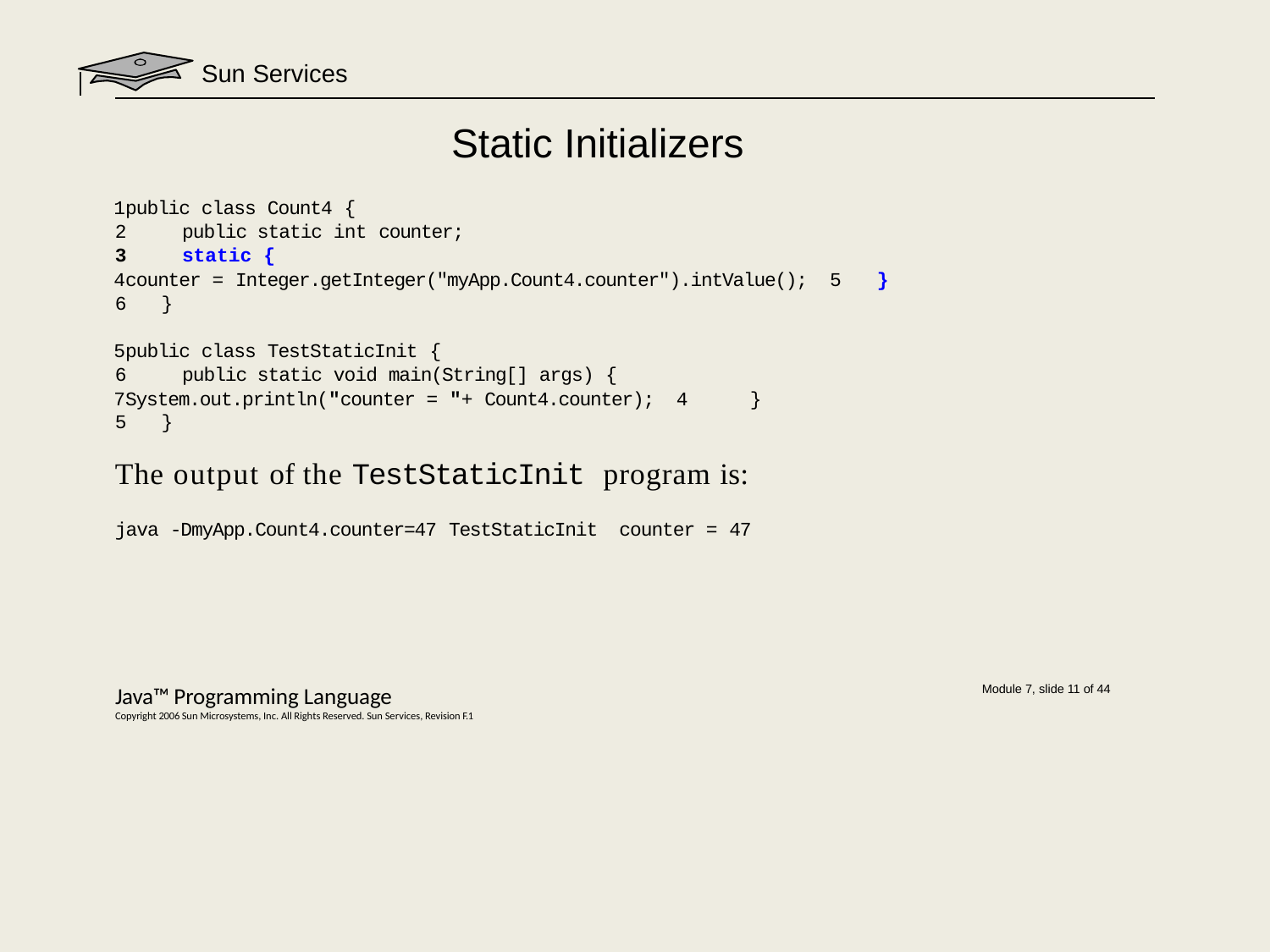

Sun Services

# Static Initializers
public class Count4 {
public static int counter;
static {
counter = Integer.getInteger("myApp.Count4.counter").intValue();  5	}
6	}

public class TestStaticInit {
public static void main(String[] args) {
System.out.println("counter = "+ Count4.counter);  4	}
5	}

The output of the TestStaticInit program is:
java -DmyApp.Count4.counter=47 TestStaticInit  counter = 47
Java™ Programming Language
Copyright 2006 Sun Microsystems, Inc. All Rights Reserved. Sun Services, Revision F.1
Module 7, slide 11 of 44